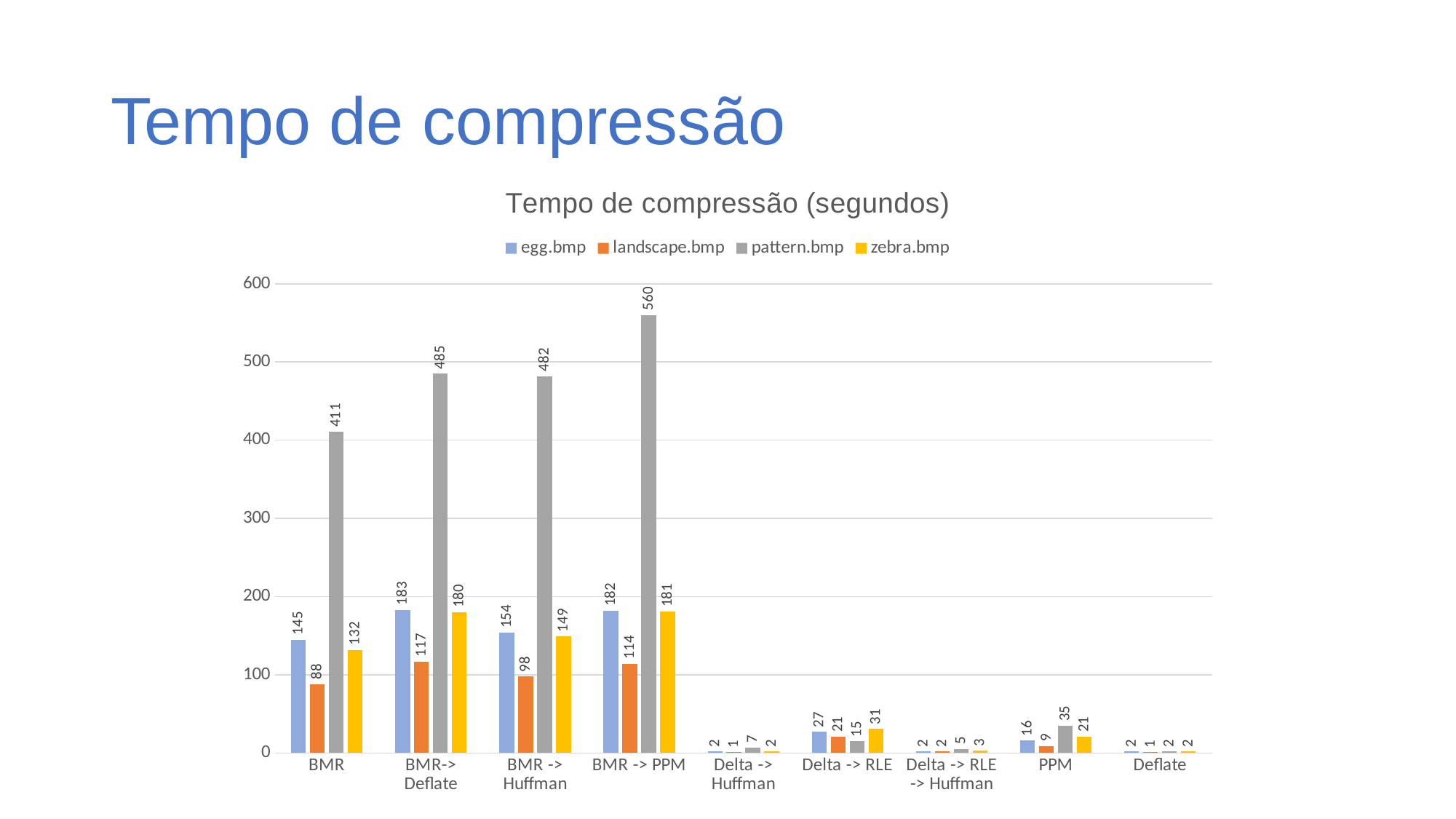

# Tempo de compressão

### Chart: Tempo de compressão (segundos)

| Category | egg.bmp | landscape.bmp | pattern.bmp | zebra.bmp |
|---|---|---|---|---|
| BMR | 145.0 | 88.0 | 411.0 | 132.0 |
| BMR-> Deflate | 183.0 | 117.0 | 485.0 | 180.0 |
| BMR -> Huffman | 154.0 | 98.0 | 482.0 | 149.0 |
| BMR -> PPM | 182.0 | 114.0 | 560.0 | 181.0 |
| Delta -> Huffman | 2.0 | 1.0 | 7.0 | 2.0 |
| Delta -> RLE | 27.0 | 21.0 | 15.0 | 31.0 |
| Delta -> RLE -> Huffman | 2.0 | 2.0 | 5.0 | 3.0 |
| PPM | 16.0 | 9.0 | 35.0 | 21.0 |
| Deflate | 2.0 | 1.0 | 2.0 | 2.0 |